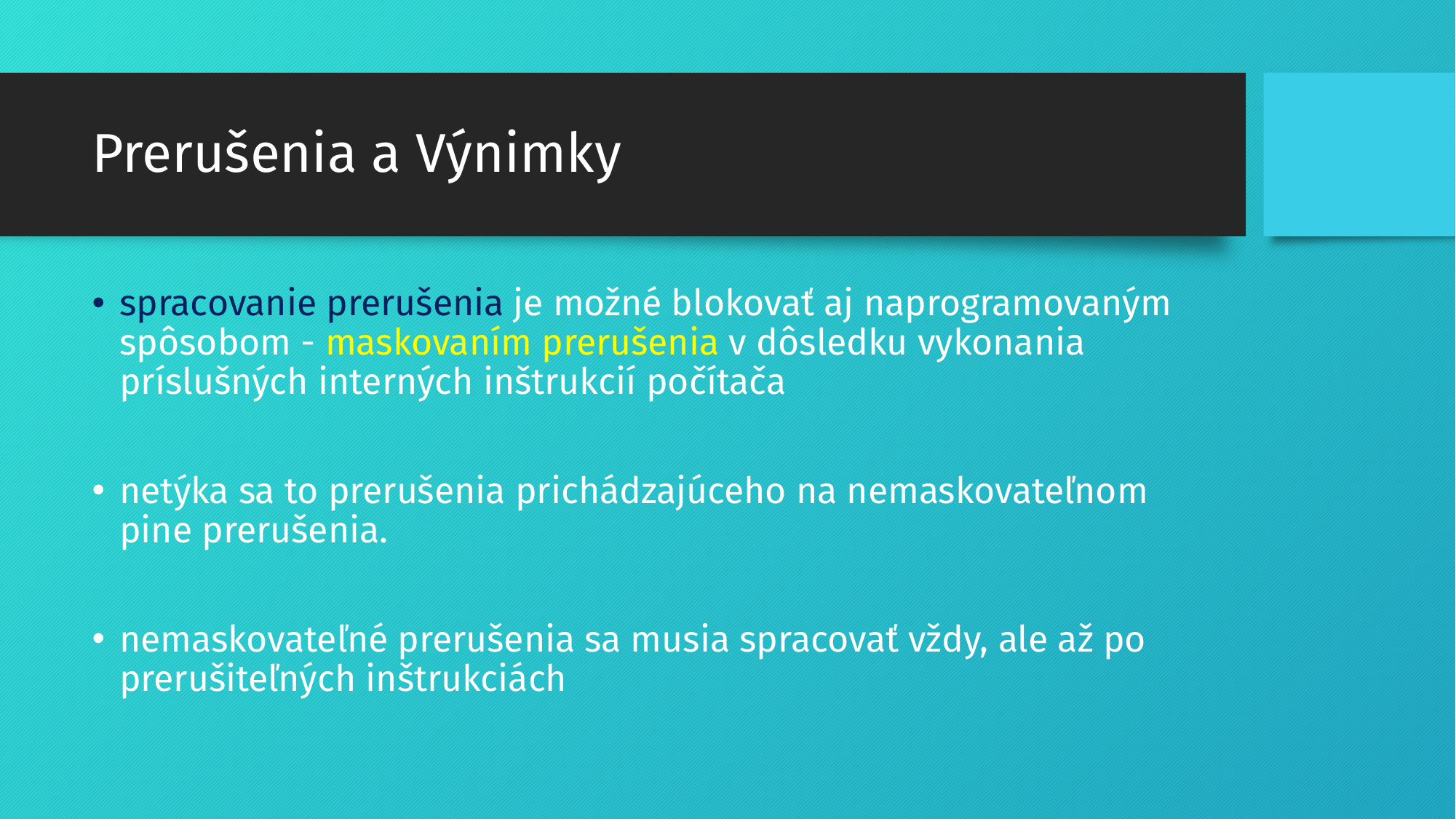

# Prerušenia a Výnimky
spracovanie prerušenia je možné blokovať aj naprogramovaným spôsobom - maskovaním prerušenia v dôsledku vykonania príslušných interných inštrukcií počítača

netýka sa to prerušenia prichádzajúceho na nemaskovateľnom pine prerušenia.

nemaskovateľné prerušenia sa musia spracovať vždy, ale až po prerušiteľných inštrukciách